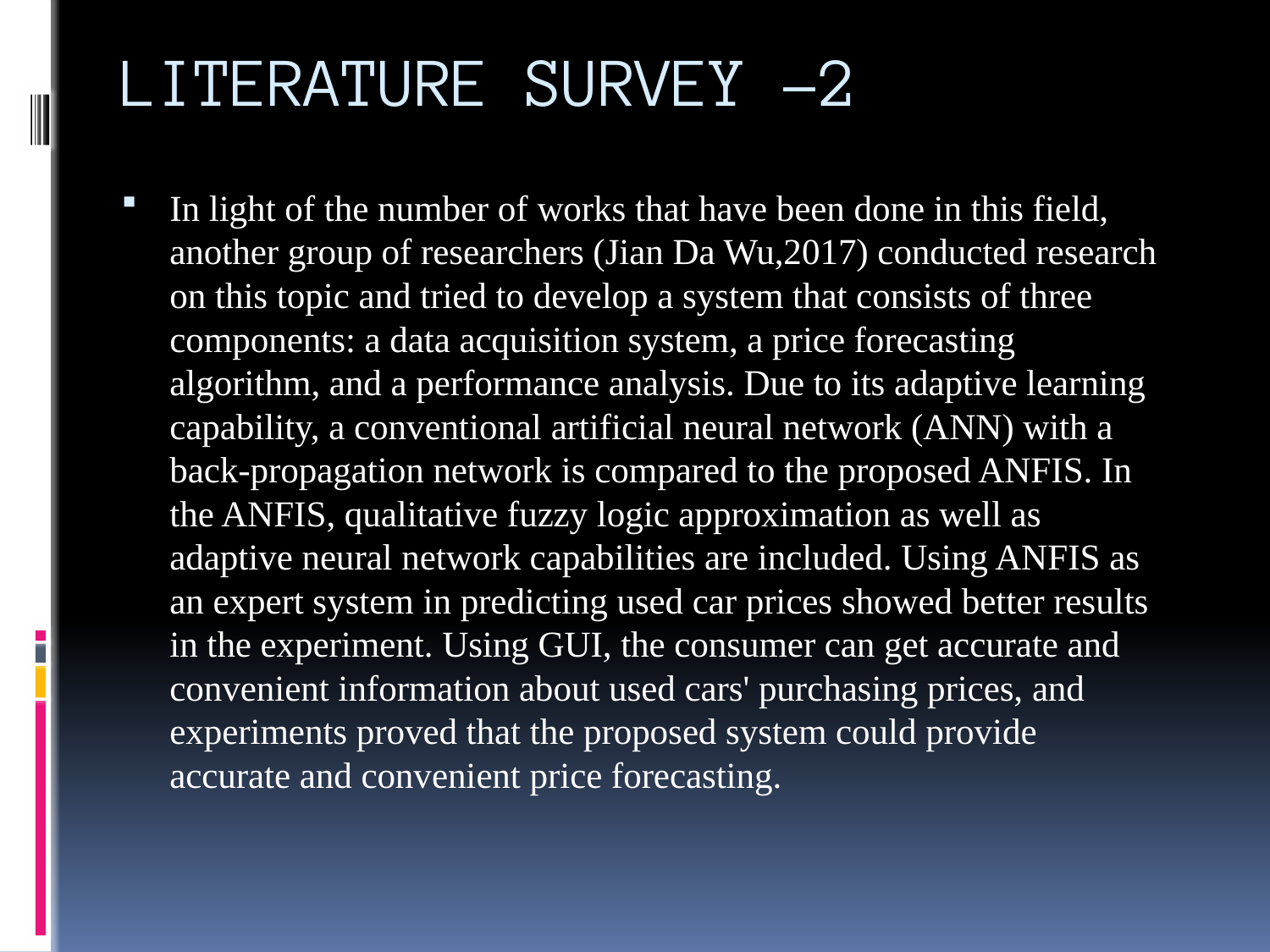

# LITERATURE SURVEY -2
In light of the number of works that have been done in this field, another group of researchers (Jian Da Wu,2017) conducted research on this topic and tried to develop a system that consists of three components: a data acquisition system, a price forecasting algorithm, and a performance analysis. Due to its adaptive learning capability, a conventional artificial neural network (ANN) with a back-propagation network is compared to the proposed ANFIS. In the ANFIS, qualitative fuzzy logic approximation as well as adaptive neural network capabilities are included. Using ANFIS as an expert system in predicting used car prices showed better results in the experiment. Using GUI, the consumer can get accurate and convenient information about used cars' purchasing prices, and experiments proved that the proposed system could provide accurate and convenient price forecasting.